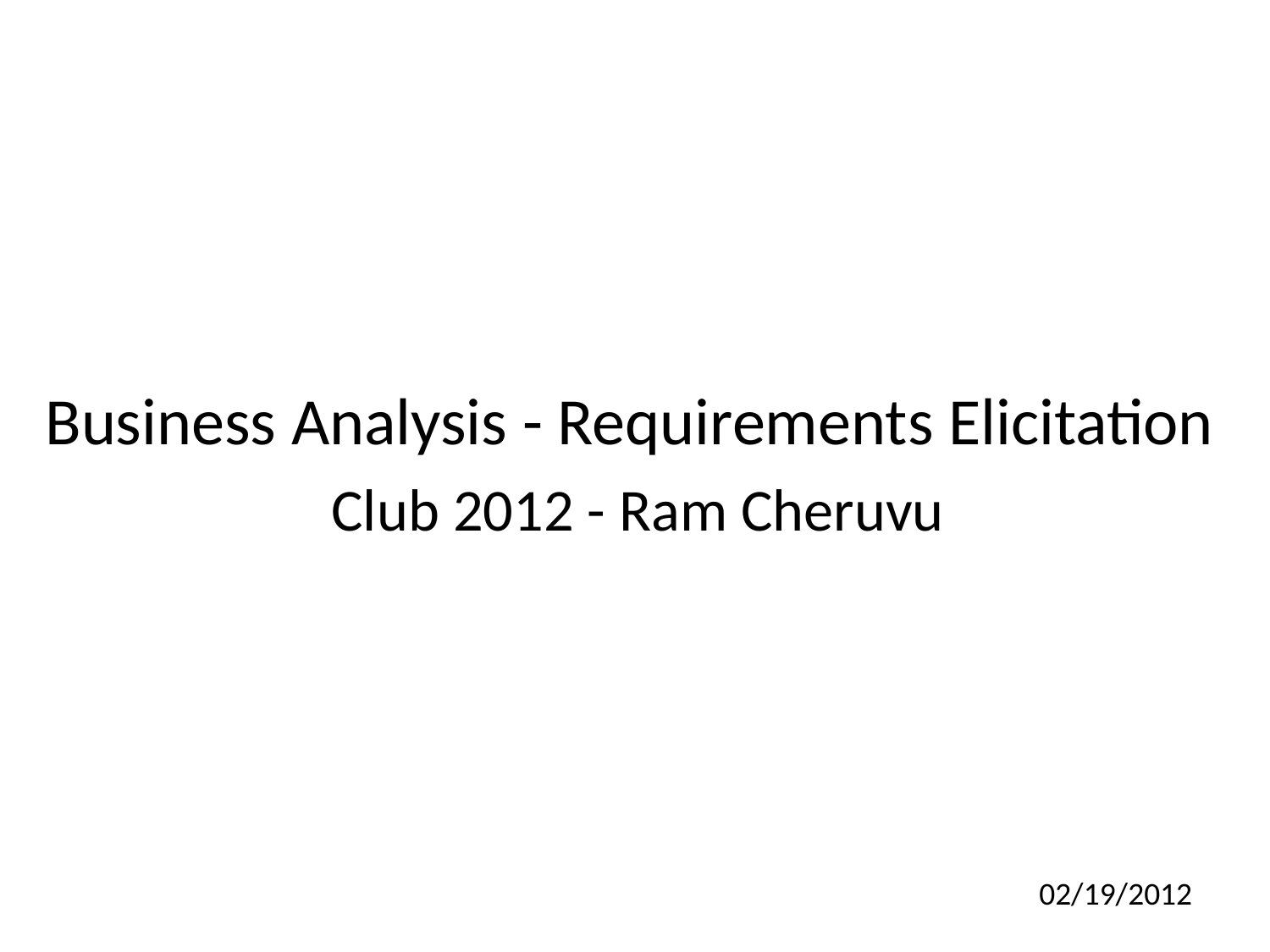

# Business Analysis - Requirements Elicitation Club 2012 - Ram Cheruvu
02/19/2012